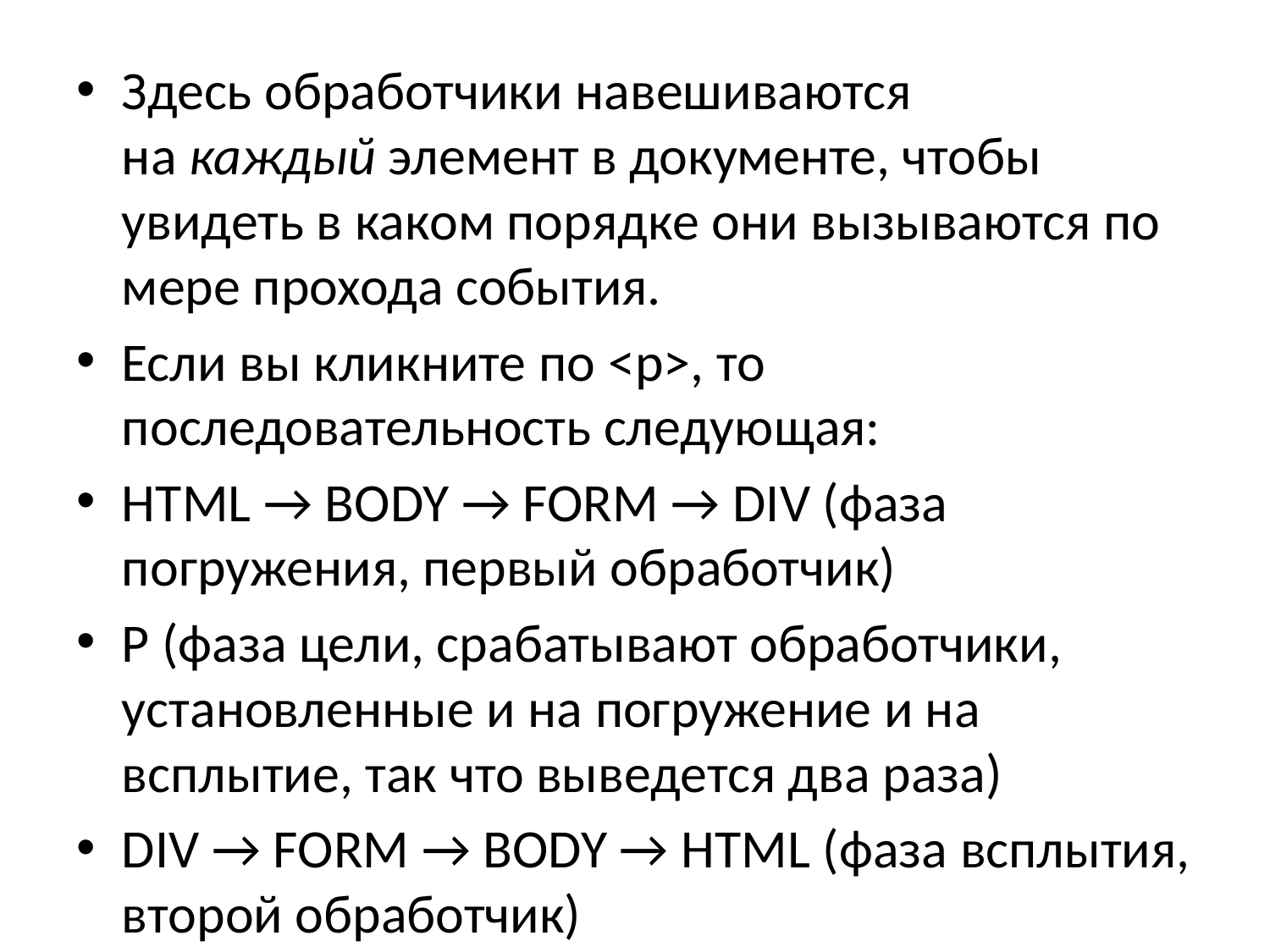

Здесь обработчики навешиваются на каждый элемент в документе, чтобы увидеть в каком порядке они вызываются по мере прохода события.
Если вы кликните по <p>, то последовательность следующая:
HTML → BODY → FORM → DIV (фаза погружения, первый обработчик)
P (фаза цели, срабатывают обработчики, установленные и на погружение и на всплытие, так что выведется два раза)
DIV → FORM → BODY → HTML (фаза всплытия, второй обработчик)